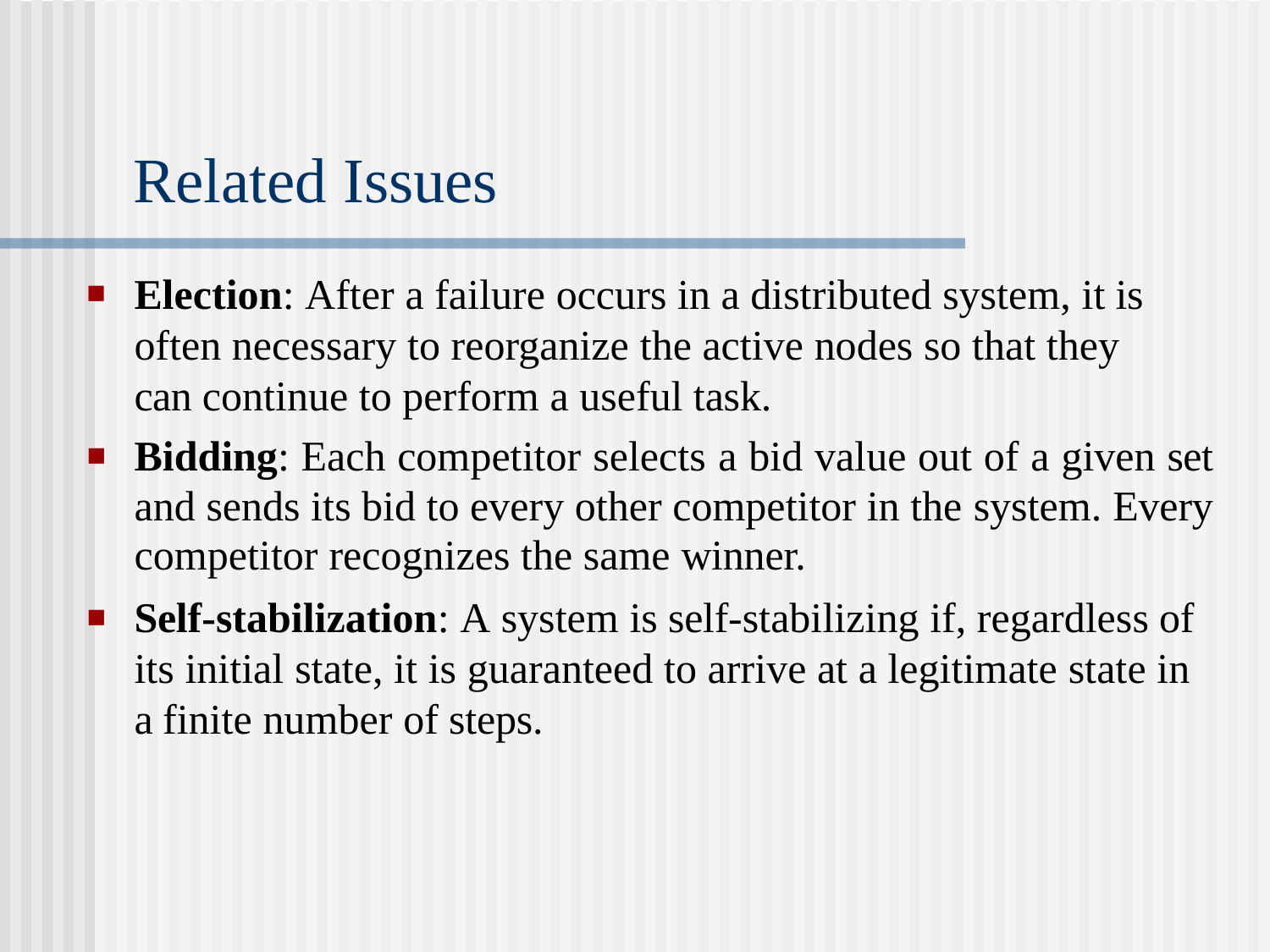

# Related Issues
Election: After a failure occurs in a distributed system, it is often necessary to reorganize the active nodes so that they can continue to perform a useful task.
Bidding: Each competitor selects a bid value out of a given set and sends its bid to every other competitor in the system. Every competitor recognizes the same winner.
Self-stabilization: A system is self-stabilizing if, regardless of its initial state, it is guaranteed to arrive at a legitimate state in a finite number of steps.